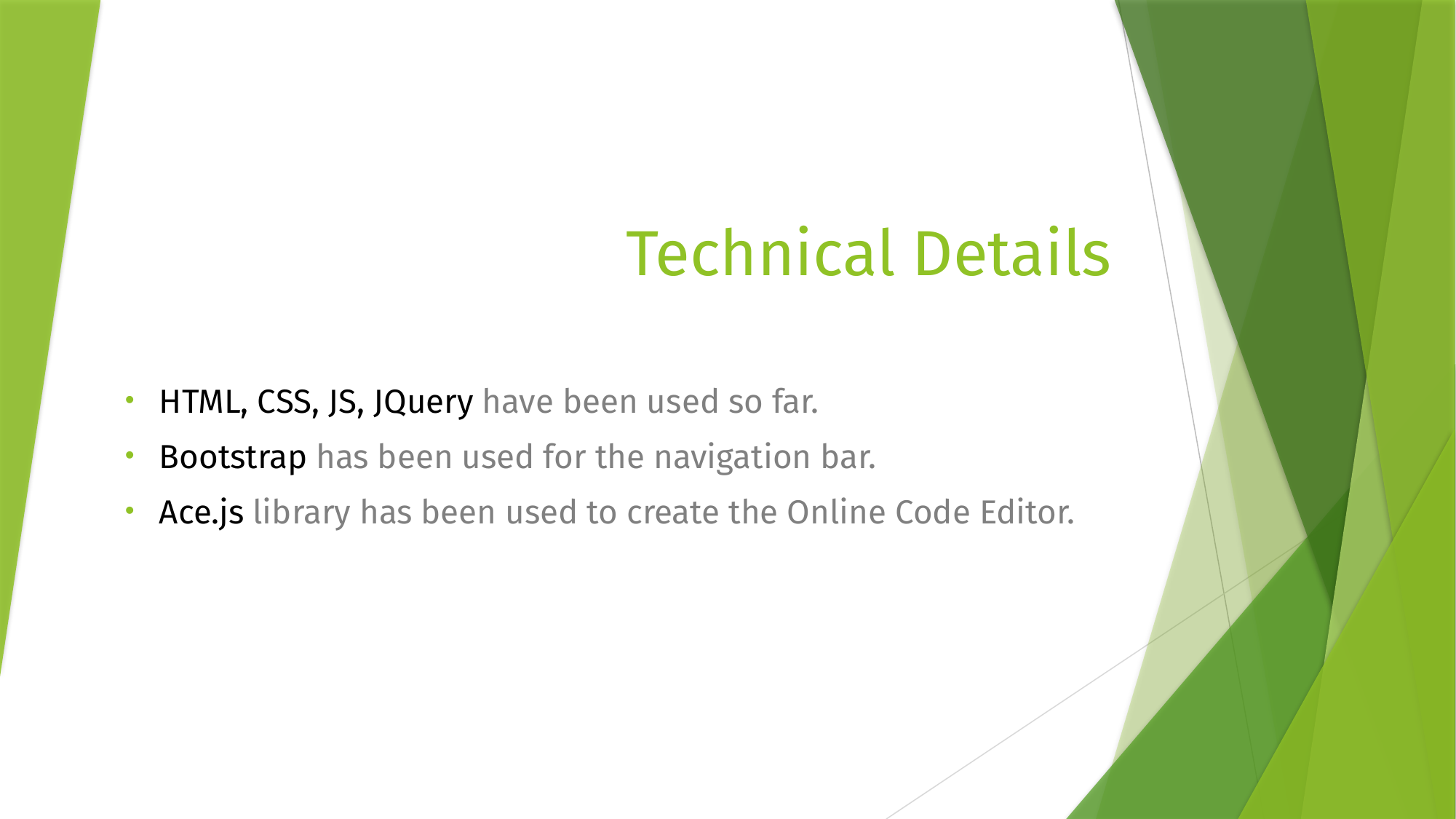

# Technical Details
HTML, CSS, JS, JQuery have been used so far.
Bootstrap has been used for the navigation bar.
Ace.js library has been used to create the Online Code Editor.